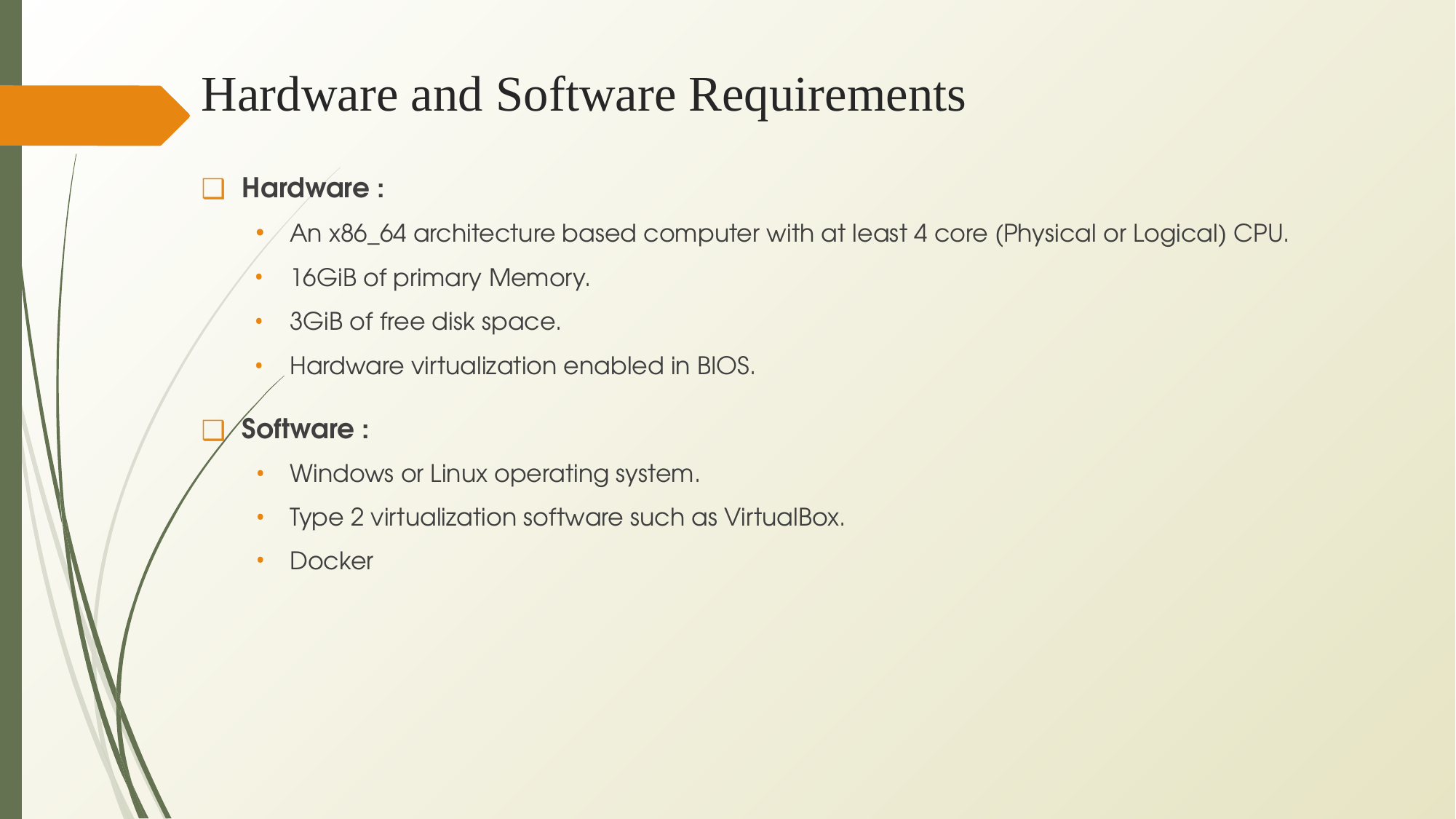

# Hardware and Software Requirements
Hardware :
An x86_64 architecture based computer with at least 4 core (Physical or Logical) CPU.
16GiB of primary Memory.
3GiB of free disk space.
Hardware virtualization enabled in BIOS.
Software :
Windows or Linux operating system.
Type 2 virtualization software such as VirtualBox.
Docker